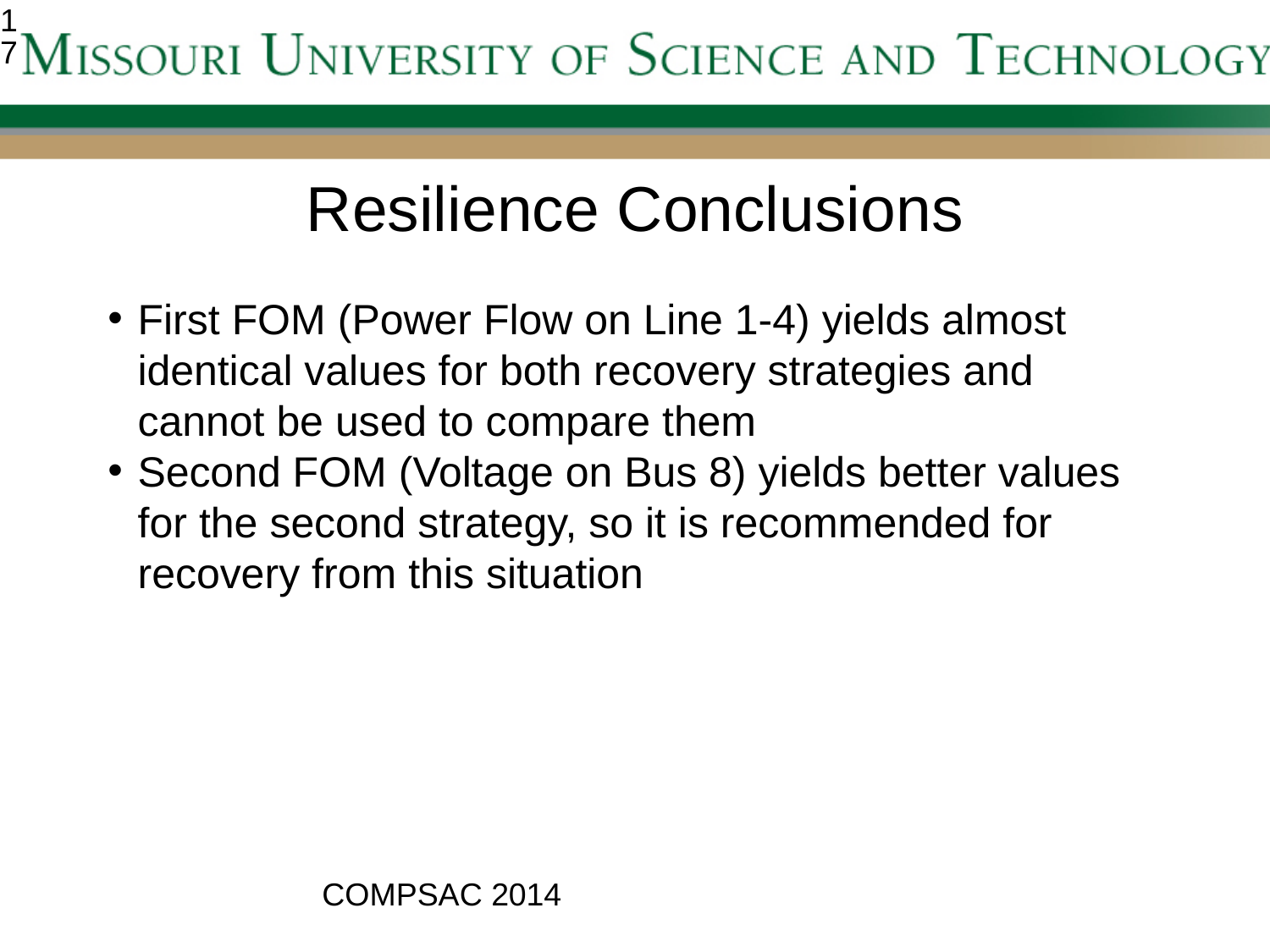

17
Resilience Conclusions
First FOM (Power Flow on Line 1-4) yields almost identical values for both recovery strategies and cannot be used to compare them
Second FOM (Voltage on Bus 8) yields better values for the second strategy, so it is recommended for recovery from this situation
COMPSAC 2014